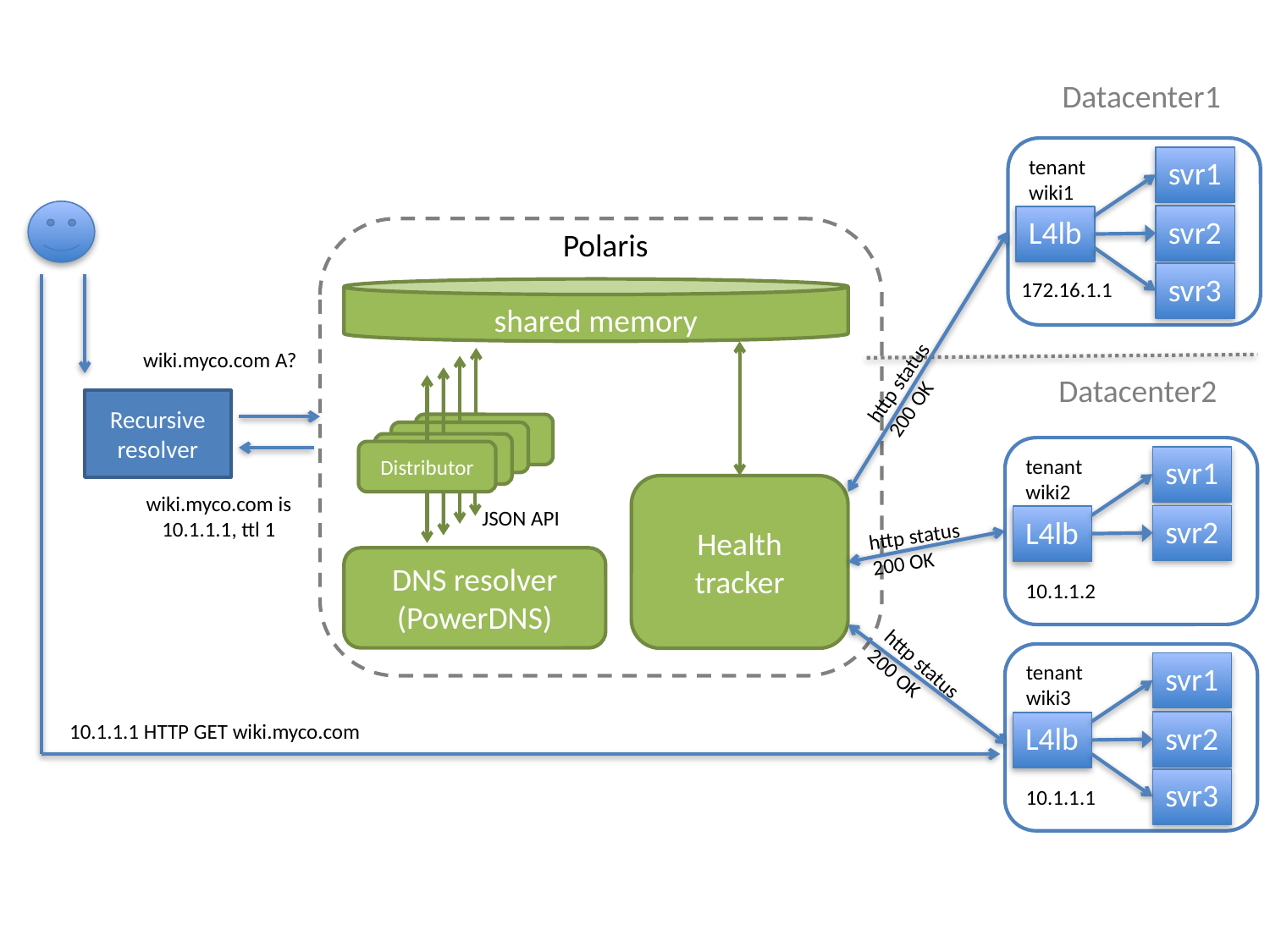

Datacenter1

tenant
wiki1
svr1

svr2
L4lb

Polaris
svr3
172.16.1.1
shared memory
wiki.myco.com A?
http status
200 OK
Datacenter2
Recursive resolver
lookup
lookup
lookup

Distributor
tenant
wiki2

svr1
Health
tracker
wiki.myco.com is
10.1.1.1, ttl 1
JSON API
svr2
L4lb
http status
200 OK
DNS resolver
(PowerDNS)
10.1.1.2
http status
200 OK

tenant
wiki3
svr1
 10.1.1.1 HTTP GET wiki.myco.com
svr2
L4lb
svr3
10.1.1.1
1